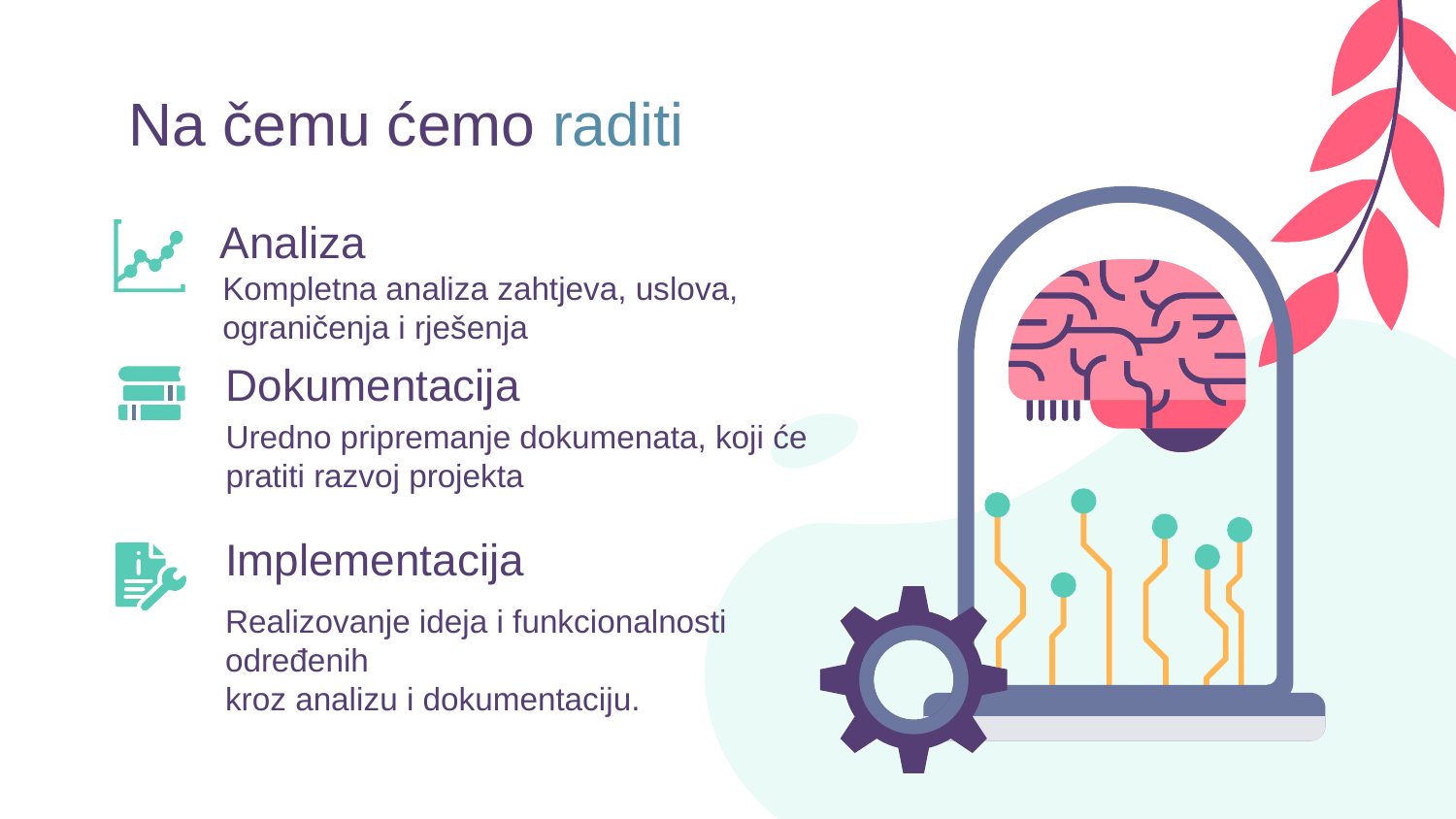

# Na čemu ćemo raditi

Analiza

Kompletna analiza zahtjeva, uslova, ograničenja i rješenja
Dokumentacija

Uredno pripremanje dokumenata, koji će pratiti razvoj projekta
Implementacija

Realizovanje ideja i funkcionalnosti određenih
kroz analizu i dokumentaciju.